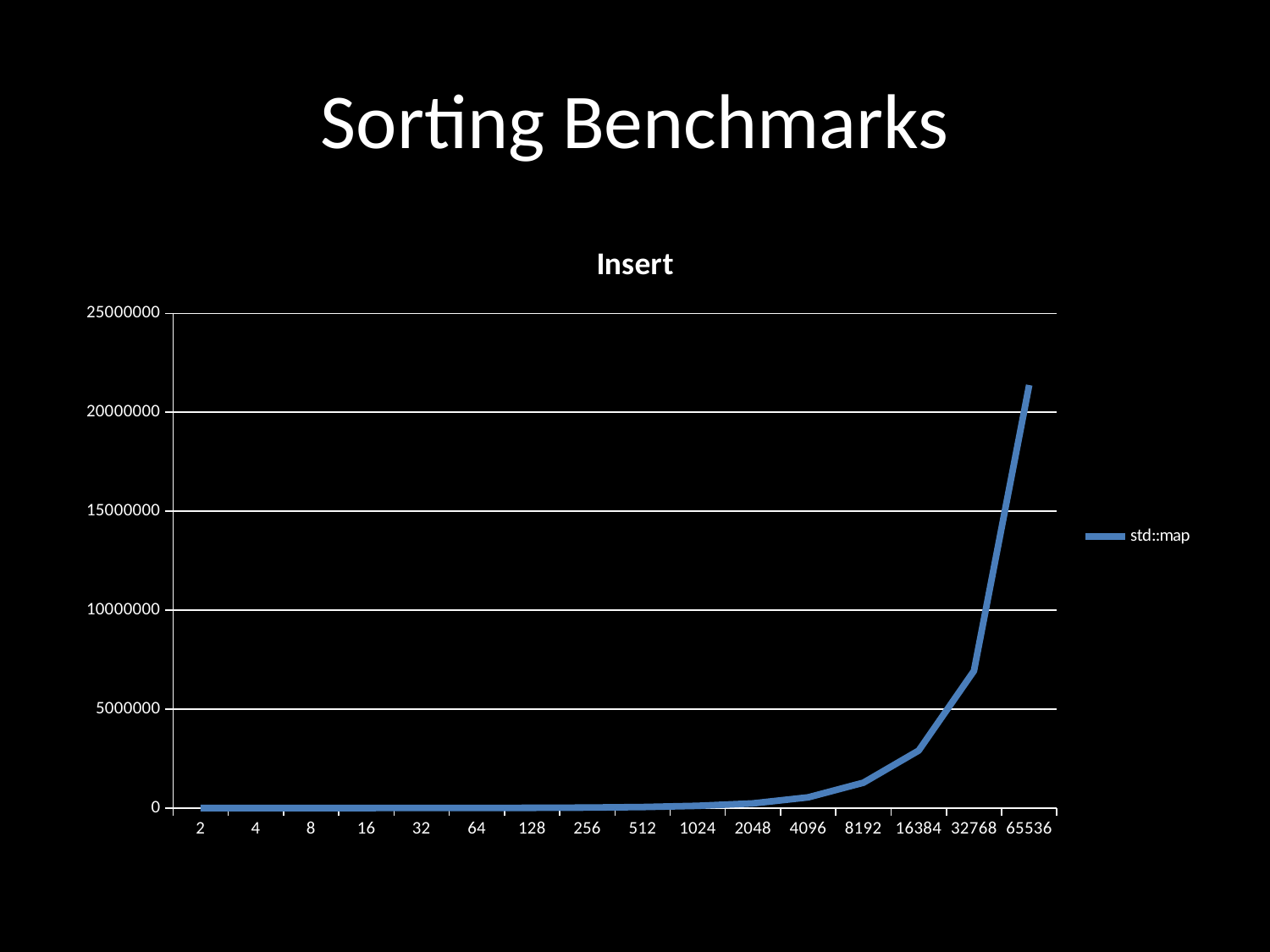

# Sorting Benchmarks

### Chart: Insert

| Category | std::map |
|---|---|
| 2.0 | 115.308 |
| 4.0 | 233.371 |
| 8.0 | 516.693 |
| 16.0 | 1191.78 |
| 32.0 | 2562.75 |
| 64.0 | 5630.83 |
| 128.0 | 11721.1 |
| 256.0 | 24884.4 |
| 512.0 | 51926.5 |
| 1024.0 | 112043.0 |
| 2048.0 | 237011.0 |
| 4096.0 | 541513.0 |
| 8192.0 | 1282120.0 |
| 16384.0 | 2906440.0 |
| 32768.0 | 6932030.0 |
| 65536.0 | 21378900.0 |